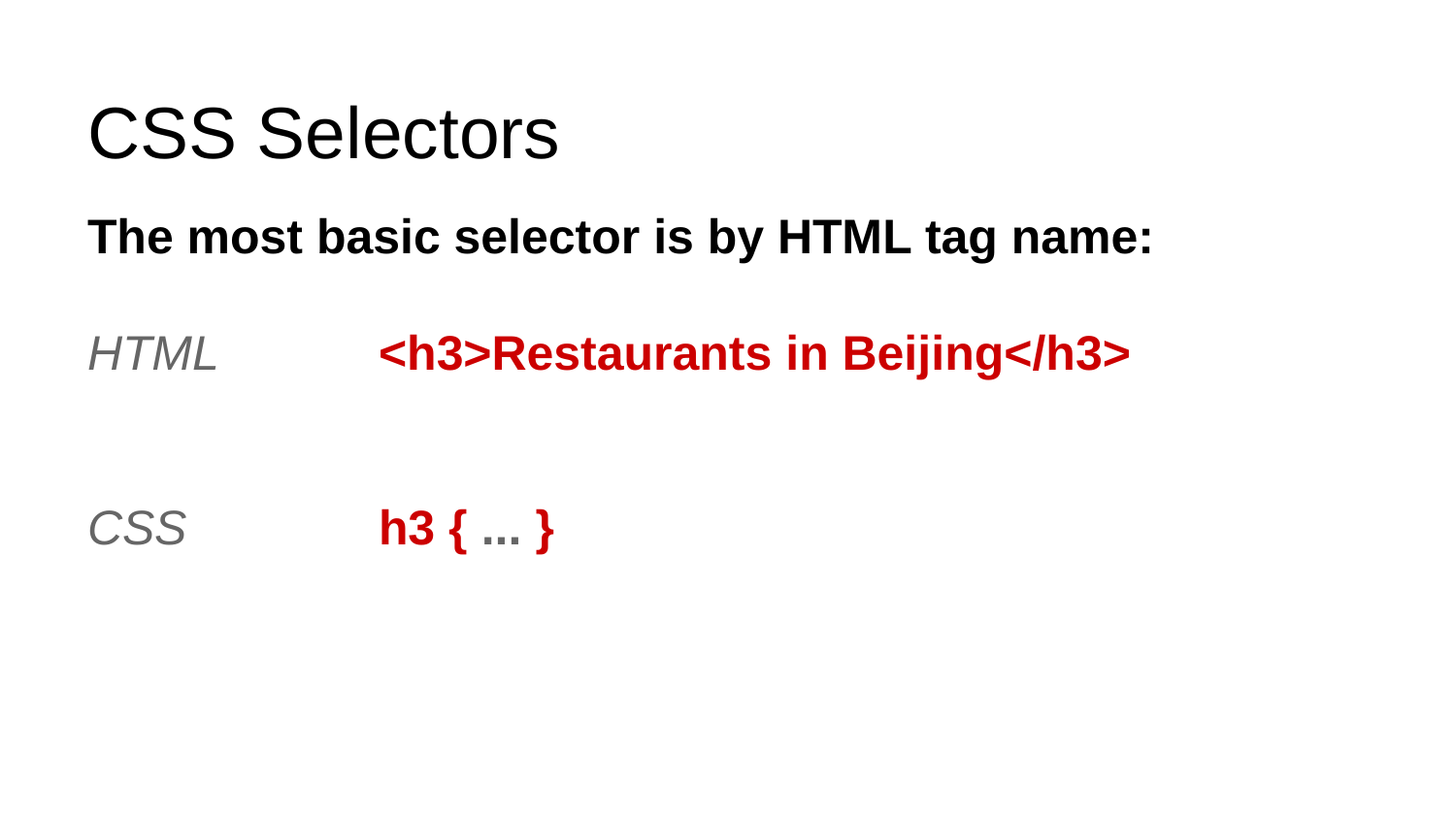

# CSS Selectors
The most basic selector is by HTML tag name:

HTML 	<h3>Restaurants in Beijing</h3>

CSS		h3 { ... }